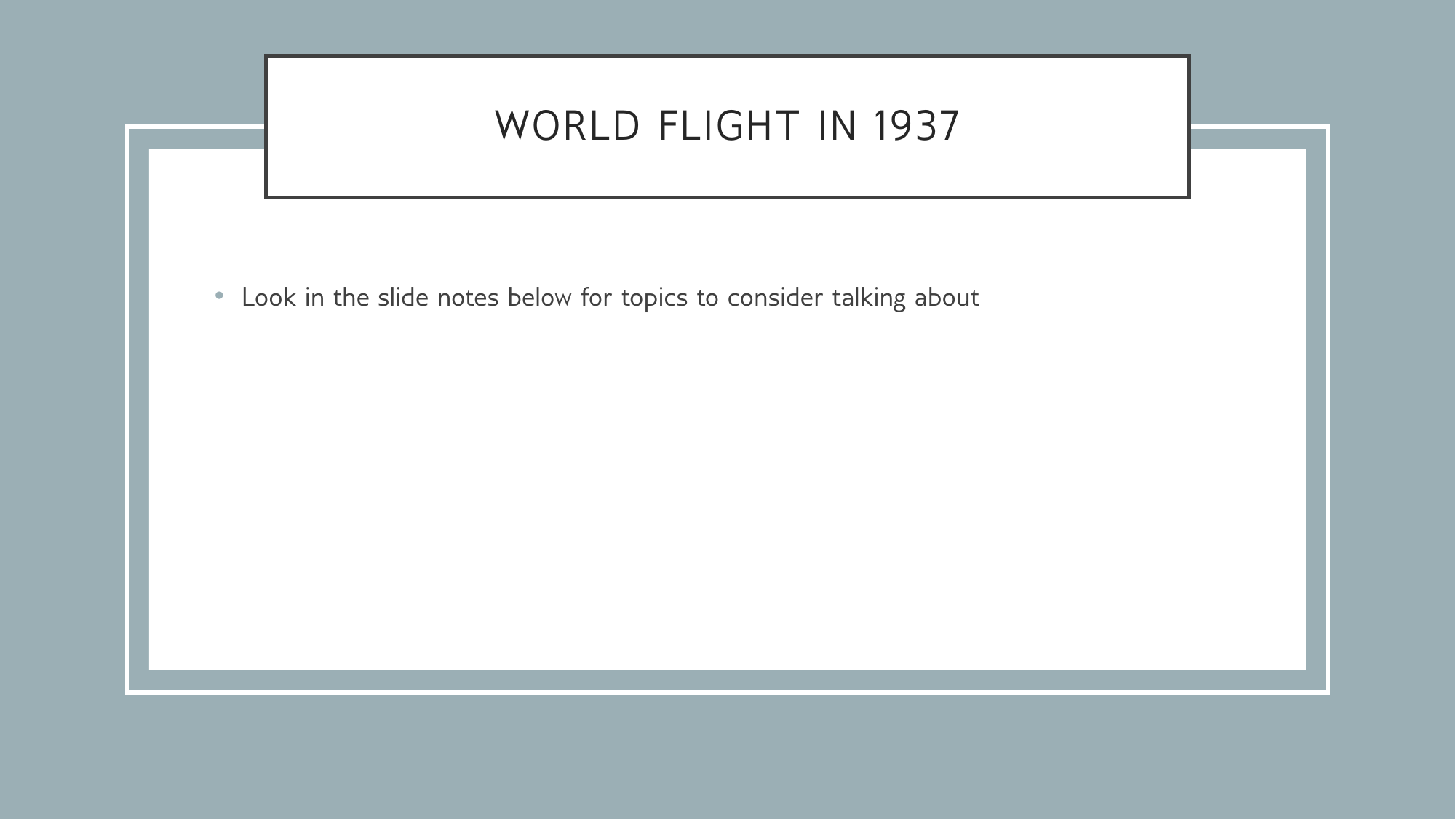

# World flight in 1937

Look in the slide notes below for topics to consider talking about